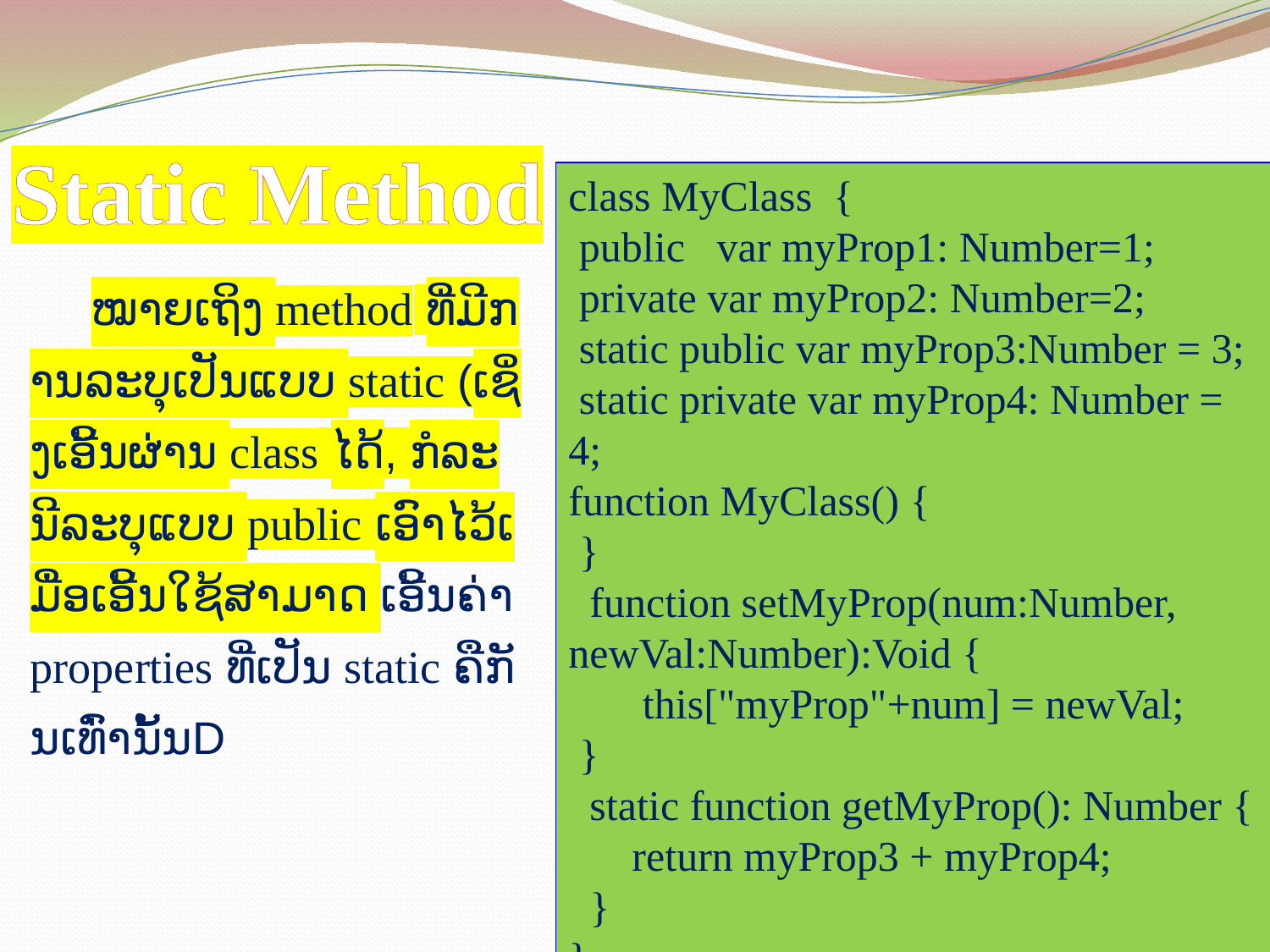

# Static Method
class MyClass  {
 public   var myProp1: Number=1;
 private var myProp2: Number=2;
 static public var myProp3:Number = 3;
 static private var myProp4: Number = 4;
function MyClass() {
 }
  function setMyProp(num:Number, newVal:Number):Void {
       this["myProp"+num] = newVal;
 }
  static function getMyProp(): Number {
      return myProp3 + myProp4;
  }
}
ໝາຍເຖິງ method ທີ່ມີການລະບຸເປັນແບບ static (ເຊິ່ງເອີ້ນຜ່ານ class ໄດ້, ກໍລະນີລະບຸແບບ public ເອົາໄວ້ເມື່ອເອີ້ນໃຊ້ສາມາດ ເອີ້ນຄ່າ properties ທີ່ເປັນ static ຄືກັນເທົ່ານັ້ນD
10